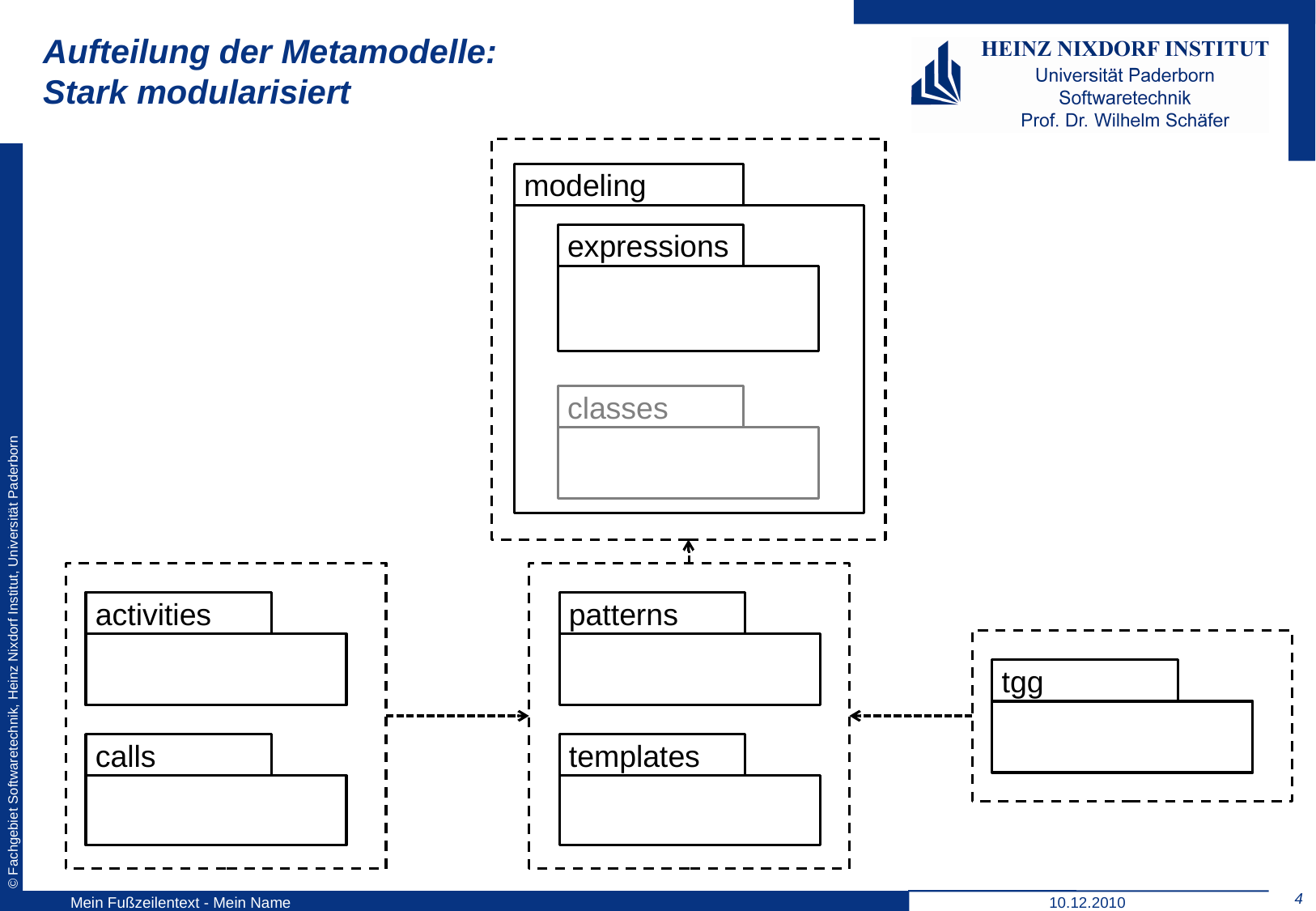

# Aufteilung der Metamodelle: Stark modularisiert

modeling

expressions

classes

activities

patterns

tgg

calls

templates

4
Mein Fußzeilentext - Mein Name
10.12.2010